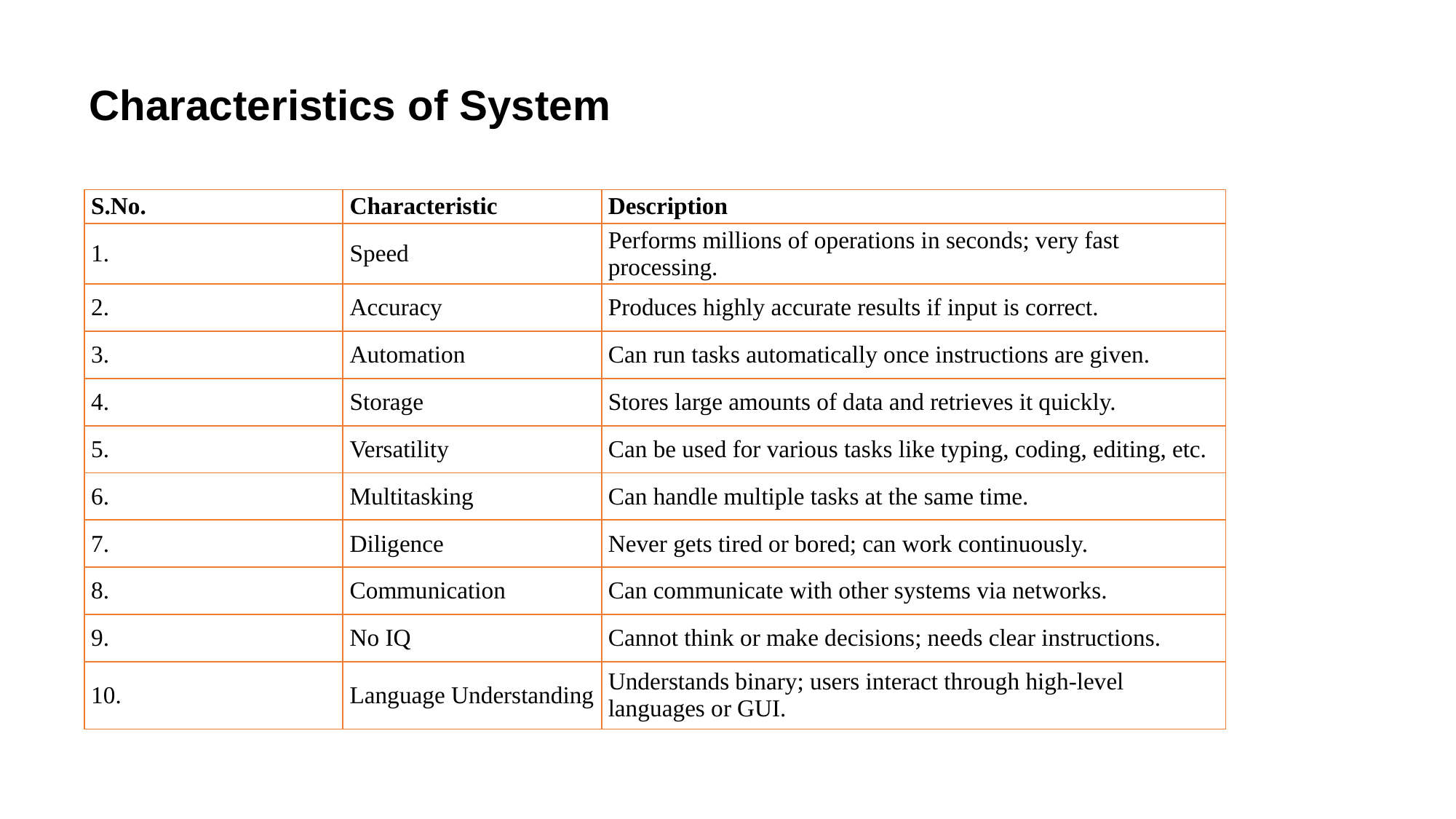

Characteristics of System
| S.No. | Characteristic | Description |
| --- | --- | --- |
| 1. | Speed | Performs millions of operations in seconds; very fast processing. |
| 2. | Accuracy | Produces highly accurate results if input is correct. |
| 3. | Automation | Can run tasks automatically once instructions are given. |
| 4. | Storage | Stores large amounts of data and retrieves it quickly. |
| 5. | Versatility | Can be used for various tasks like typing, coding, editing, etc. |
| 6. | Multitasking | Can handle multiple tasks at the same time. |
| 7. | Diligence | Never gets tired or bored; can work continuously. |
| 8. | Communication | Can communicate with other systems via networks. |
| 9. | No IQ | Cannot think or make decisions; needs clear instructions. |
| 10. | Language Understanding | Understands binary; users interact through high-level languages or GUI. |